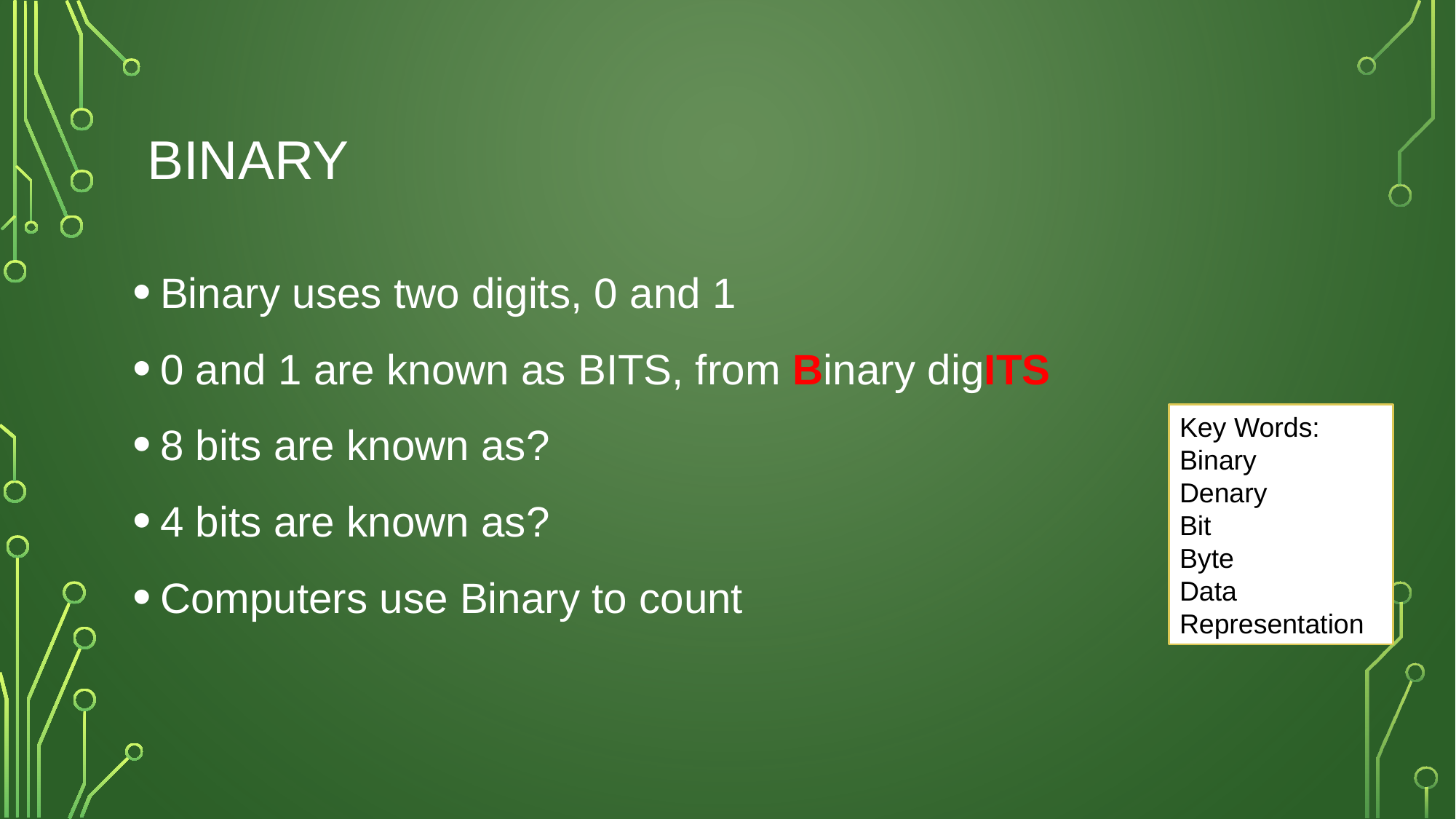

# Binary
Binary uses two digits, 0 and 1
0 and 1 are known as BITS, from Binary digITS
8 bits are known as?
4 bits are known as?
Computers use Binary to count

Key Words: Binary
Denary
Bit
Byte
Data
Representation